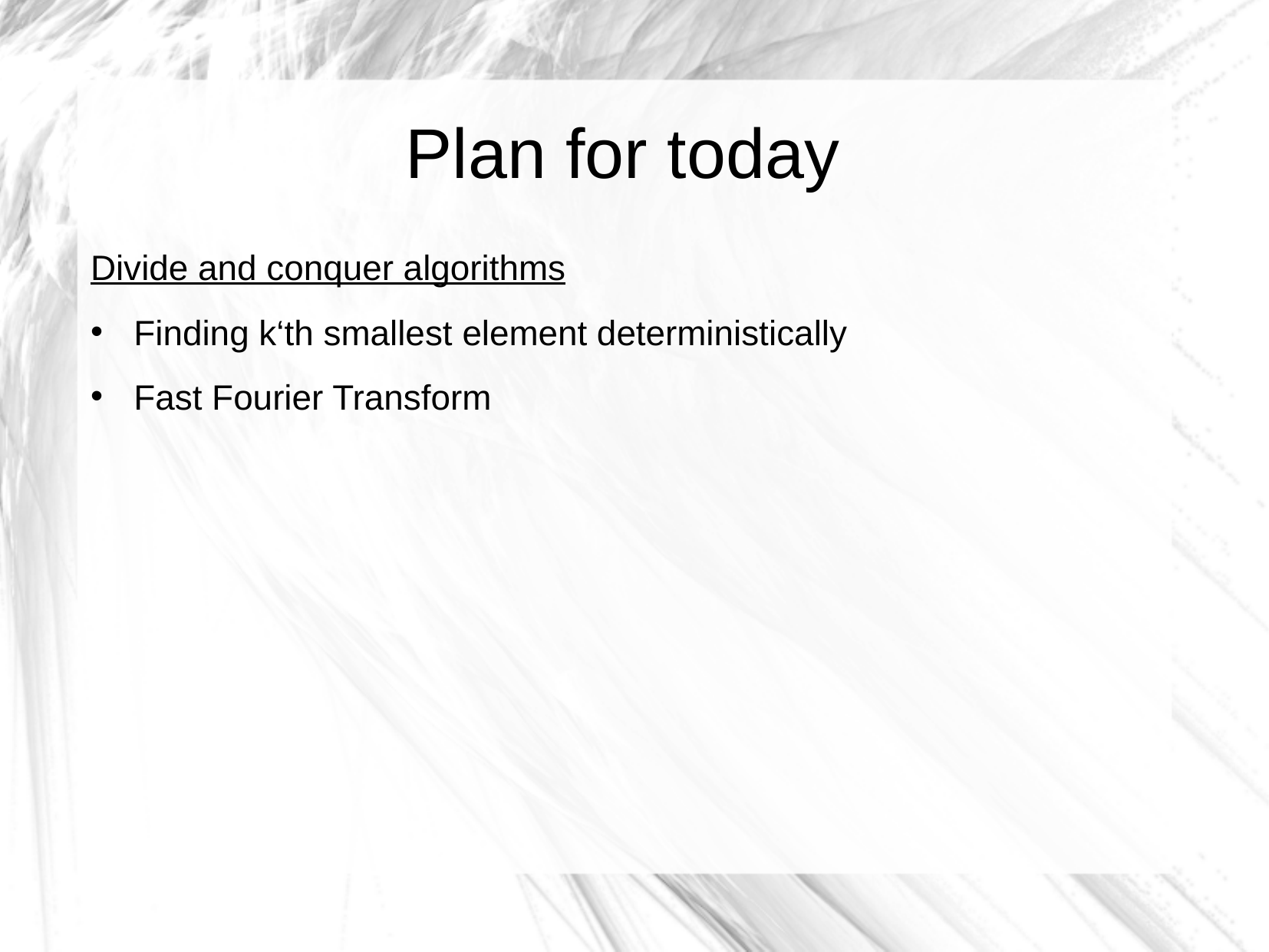

Plan for today
Divide and conquer algorithms
Finding k‘th smallest element deterministically
Fast Fourier Transform